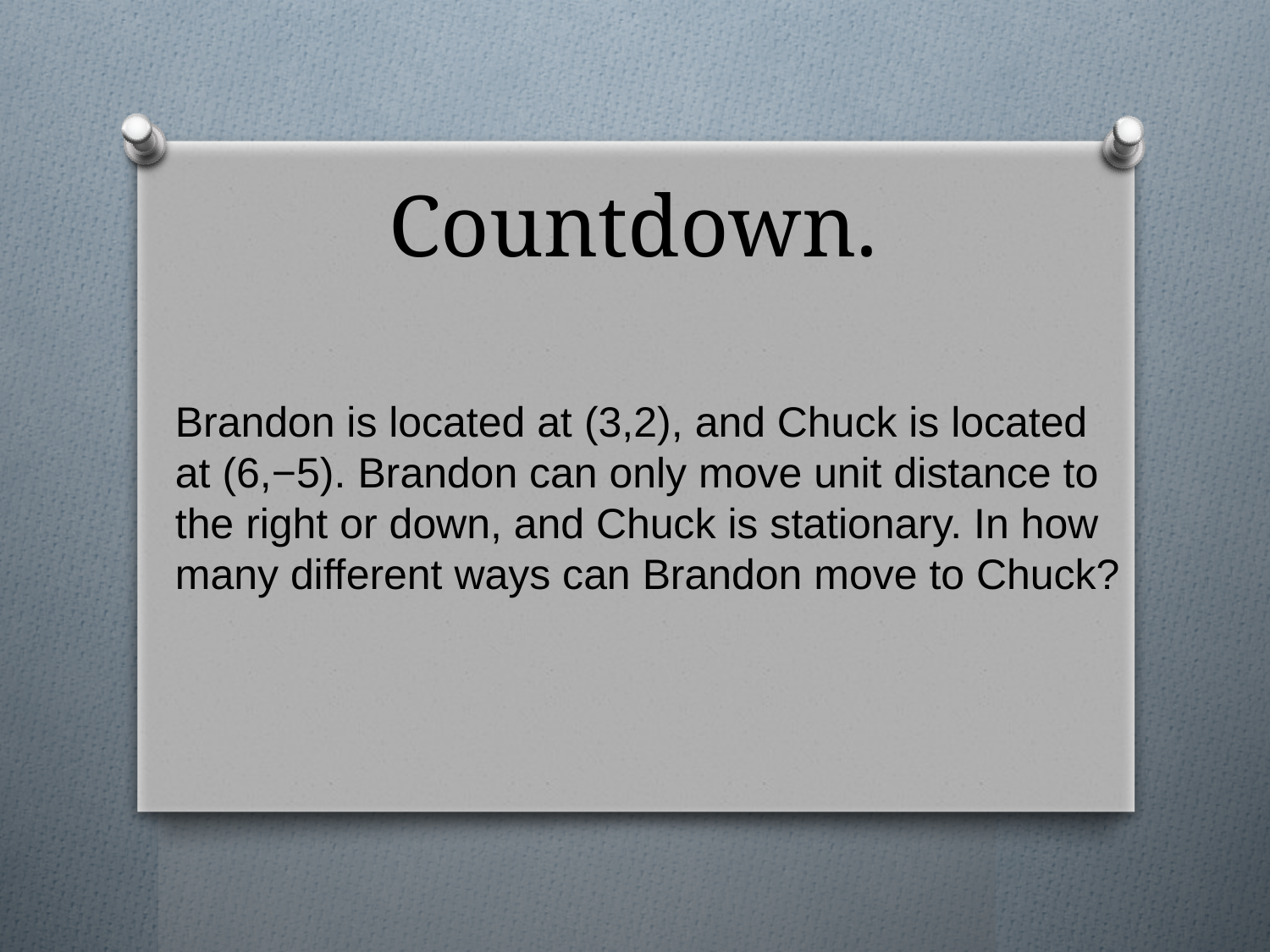

# Countdown.
Brandon is located at (3,2), and Chuck is located
at (6,−5). Brandon can only move unit distance to
the right or down, and Chuck is stationary. In how
many different ways can Brandon move to Chuck?